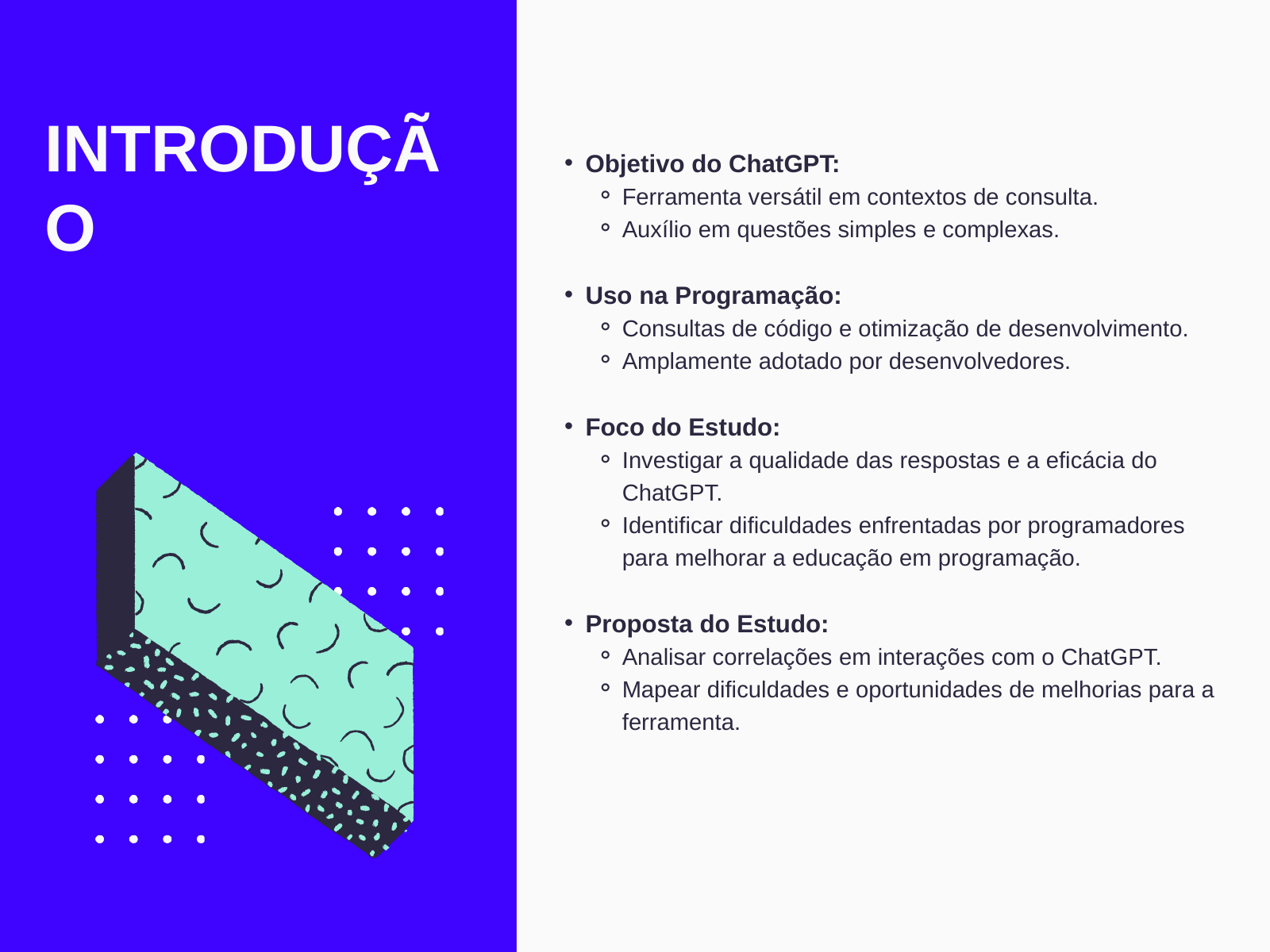

INTRODUÇÃO
Objetivo do ChatGPT:
Ferramenta versátil em contextos de consulta.
Auxílio em questões simples e complexas.

Uso na Programação:
Consultas de código e otimização de desenvolvimento.
Amplamente adotado por desenvolvedores.

Foco do Estudo:
Investigar a qualidade das respostas e a eficácia do ChatGPT.
Identificar dificuldades enfrentadas por programadores para melhorar a educação em programação.

Proposta do Estudo:
Analisar correlações em interações com o ChatGPT.
Mapear dificuldades e oportunidades de melhorias para a ferramenta.